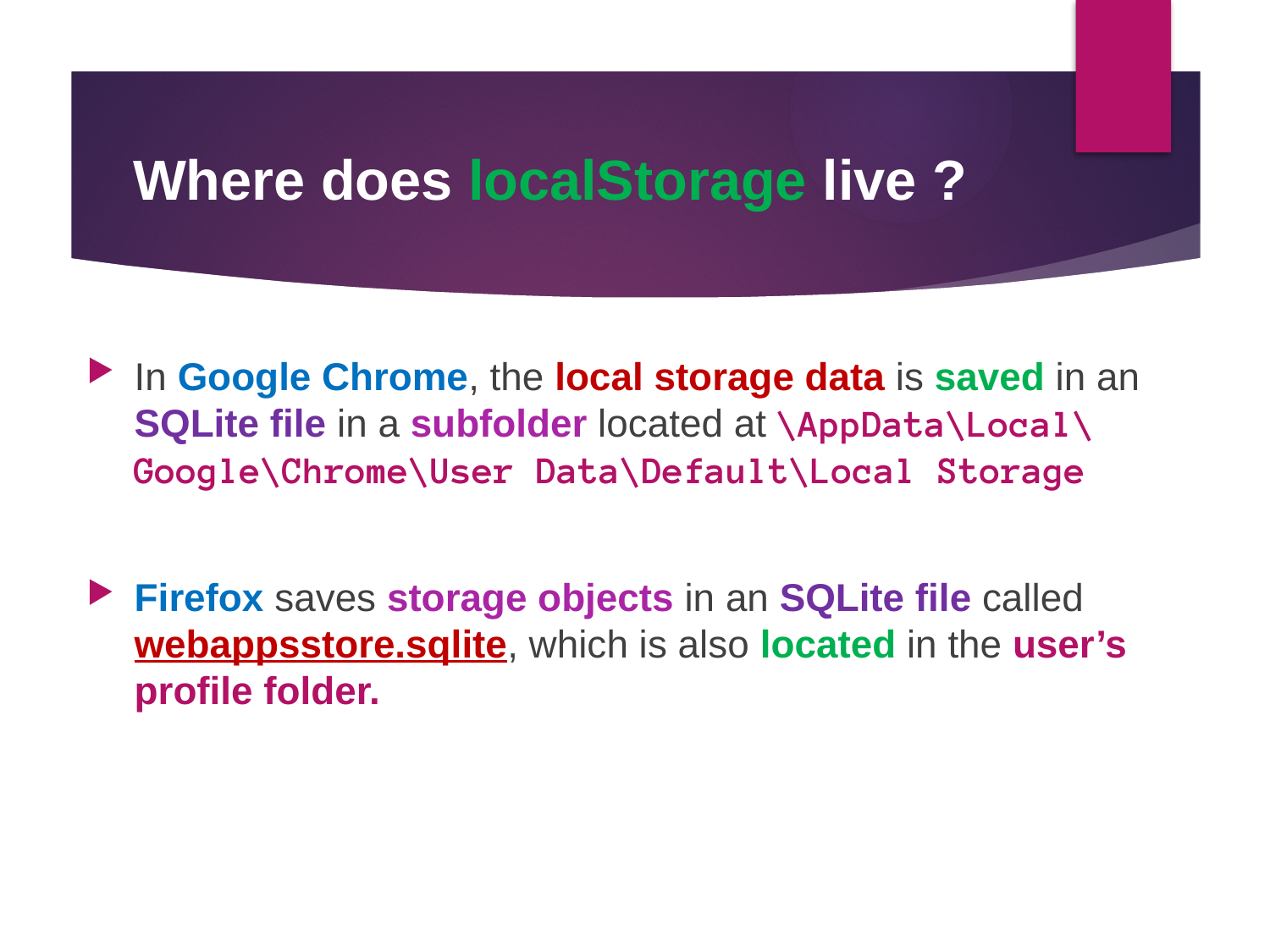

#
Where does localStorage live ?
In Google Chrome, the local storage data is saved in an SQLite file in a subfolder located at \AppData\Local\Google\Chrome\User Data\Default\Local Storage

Firefox saves storage objects in an SQLite file called webappsstore.sqlite, which is also located in the user’s profile folder.